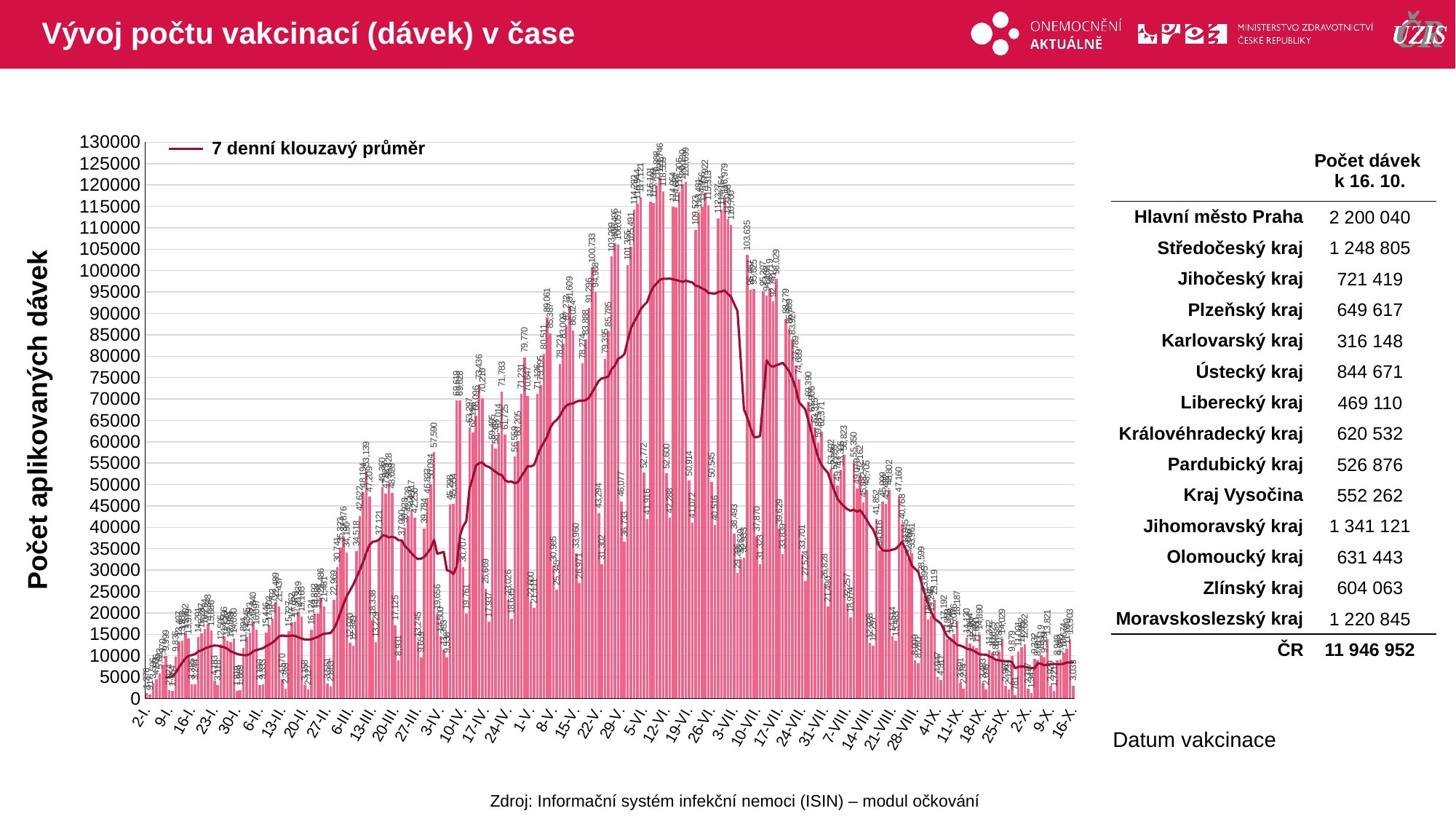

# Vývoj počtu vakcinací (dávek) v čase

### Chart

| Category | celkem |
|---|---|
| 2-I. | 1276.0 |
| 3-I. | 917.0 |
| 4-I. | 3596.0 |
| 5-I. | 4506.0 |
| 6-I. | 5833.0 |
| 7-I. | 7970.0 |
| 8-I. | 9999.0 |
| 9-I. | 2024.0 |
| 10-I. | 1764.0 |
| 11-I. | 9835.0 |
| 12-I. | 13407.0 |
| 13-I. | 13503.0 |
| 14-I. | 15202.0 |
| 15-I. | 13979.0 |
| 16-I. | 3385.0 |
| 17-I. | 3244.0 |
| 18-I. | 14291.0 |
| 19-I. | 15287.0 |
| 20-I. | 16294.0 |
| 21-I. | 17348.0 |
| 22-I. | 15886.0 |
| 23-I. | 4183.0 |
| 24-I. | 3118.0 |
| 25-I. | 12595.0 |
| 26-I. | 14506.0 |
| 27-I. | 13542.0 |
| 28-I. | 13189.0 |
| 29-I. | 14080.0 |
| 30-I. | 1819.0 |
| 31-I. | 1889.0 |
| 1-II. | 11894.0 |
| 2-II. | 14345.0 |
| 3-II. | 15393.0 |
| 4-II. | 17840.0 |
| 5-II. | 16097.0 |
| 6-II. | 3190.0 |
| 7-II. | 3333.0 |
| 8-II. | 15446.0 |
| 9-II. | 17003.0 |
| 10-II. | 18702.0 |
| 11-II. | 22489.0 |
| 12-II. | 21437.0 |
| 13-II. | 4570.0 |
| 14-II. | 2369.0 |
| 15-II. | 15727.0 |
| 16-II. | 17762.0 |
| 17-II. | 17970.0 |
| 18-II. | 20339.0 |
| 19-II. | 19165.0 |
| 20-II. | 3158.0 |
| 21-II. | 2127.0 |
| 22-II. | 16124.0 |
| 23-II. | 19892.0 |
| 24-II. | 19882.0 |
| 25-II. | 23486.0 |
| 26-II. | 21481.0 |
| 27-II. | 3551.0 |
| 28-II. | 2883.0 |
| 1-III. | 22969.0 |
| 2-III. | 30741.0 |
| 3-III. | 35323.0 |
| 4-III. | 37876.0 |
| 5-III. | 34190.0 |
| 6-III. | 12970.0 |
| 7-III. | 12349.0 |
| 8-III. | 34518.0 |
| 9-III. | 42622.0 |
| 10-III. | 48194.0 |
| 11-III. | 53139.0 |
| 12-III. | 47209.0 |
| 13-III. | 18338.0 |
| 14-III. | 13229.0 |
| 15-III. | 37121.0 |
| 16-III. | 49360.0 |
| 17-III. | 47929.0 |
| 18-III. | 50328.0 |
| 19-III. | 48028.0 |
| 20-III. | 17125.0 |
| 21-III. | 8931.0 |
| 22-III. | 37000.0 |
| 23-III. | 39928.0 |
| 24-III. | 42528.0 |
| 25-III. | 44117.0 |
| 26-III. | 42250.0 |
| 27-III. | 13245.0 |
| 28-III. | 9659.0 |
| 29-III. | 39784.0 |
| 30-III. | 46833.0 |
| 31-III. | 50094.0 |
| 1-IV. | 57590.0 |
| 2-IV. | 19656.0 |
| 3-IV. | 14500.0 |
| 4-IV. | 11383.0 |
| 5-IV. | 9538.0 |
| 6-IV. | 45298.0 |
| 7-IV. | 45554.0 |
| 8-IV. | 69619.0 |
| 9-IV. | 69628.0 |
| 10-IV. | 30707.0 |
| 11-IV. | 19761.0 |
| 12-IV. | 63297.0 |
| 13-IV. | 62196.0 |
| 14-IV. | 66096.0 |
| 15-IV. | 73436.0 |
| 16-IV. | 70210.0 |
| 17-IV. | 25669.0 |
| 18-IV. | 17937.0 |
| 19-IV. | 59405.0 |
| 20-IV. | 58357.0 |
| 21-IV. | 62014.0 |
| 22-IV. | 71783.0 |
| 23-IV. | 61725.0 |
| 24-IV. | 23026.0 |
| 25-IV. | 18635.0 |
| 26-IV. | 56559.0 |
| 27-IV. | 60205.0 |
| 28-IV. | 71231.0 |
| 29-IV. | 79770.0 |
| 30-IV. | 70647.0 |
| 1-V. | 22600.0 |
| 2-V. | 21111.0 |
| 3-V. | 71136.0 |
| 4-V. | 73195.0 |
| 5-V. | 80511.0 |
| 6-V. | 89061.0 |
| 7-V. | 85387.0 |
| 8-V. | 30985.0 |
| 9-V. | 25345.0 |
| 10-V. | 78221.0 |
| 11-V. | 83009.0 |
| 12-V. | 87272.0 |
| 13-V. | 91609.0 |
| 14-V. | 86024.0 |
| 15-V. | 33960.0 |
| 16-V. | 26971.0 |
| 17-V. | 78274.0 |
| 18-V. | 83888.0 |
| 19-V. | 91296.0 |
| 20-V. | 100733.0 |
| 21-V. | 94988.0 |
| 22-V. | 43294.0 |
| 23-V. | 31302.0 |
| 24-V. | 79395.0 |
| 25-V. | 85785.0 |
| 26-V. | 103289.0 |
| 27-V. | 106495.0 |
| 28-V. | 106051.0 |
| 29-V. | 46077.0 |
| 30-V. | 36733.0 |
| 31-V. | 101355.0 |
| 1-VI. | 105491.0 |
| 2-VI. | 114292.0 |
| 3-VI. | 115544.0 |
| 4-VI. | 117121.0 |
| 5-VI. | 52772.0 |
| 6-VI. | 41916.0 |
| 7-VI. | 116101.0 |
| 8-VI. | 115799.0 |
| 9-VI. | 119888.0 |
| 10-VI. | 121746.0 |
| 11-VI. | 118559.0 |
| 12-VI. | 52600.0 |
| 13-VI. | 42288.0 |
| 14-VI. | 114954.0 |
| 15-VI. | 114687.0 |
| 16-VI. | 118305.0 |
| 17-VI. | 120130.0 |
| 18-VI. | 120699.0 |
| 19-VI. | 50914.0 |
| 20-VI. | 41072.0 |
| 21-VI. | 109523.0 |
| 22-VI. | 113481.0 |
| 23-VI. | 114956.0 |
| 24-VI. | 117922.0 |
| 25-VI. | 115313.0 |
| 26-VI. | 50545.0 |
| 27-VI. | 40516.0 |
| 28-VI. | 112227.0 |
| 29-VI. | 114164.0 |
| 30-VI. | 116979.0 |
| 1-VII. | 112058.0 |
| 2-VII. | 110700.0 |
| 3-VII. | 38493.0 |
| 4-VII. | 29286.0 |
| 5-VII. | 32639.0 |
| 6-VII. | 32933.0 |
| 7-VII. | 103635.0 |
| 8-VII. | 95467.0 |
| 9-VII. | 95625.0 |
| 10-VII. | 37870.0 |
| 11-VII. | 31323.0 |
| 12-VII. | 95207.0 |
| 13-VII. | 94102.0 |
| 14-VII. | 95719.0 |
| 15-VII. | 92741.0 |
| 16-VII. | 98029.0 |
| 17-VII. | 39629.0 |
| 18-VII. | 33839.0 |
| 19-VII. | 88779.0 |
| 20-VII. | 86389.0 |
| 21-VII. | 83927.0 |
| 22-VII. | 77789.0 |
| 23-VII. | 74689.0 |
| 24-VII. | 33701.0 |
| 25-VII. | 27524.0 |
| 26-VII. | 69390.0 |
| 27-VII. | 65906.0 |
| 28-VII. | 63315.0 |
| 29-VII. | 59815.0 |
| 30-VII. | 62371.0 |
| 31-VII. | 26828.0 |
| 1-VIII. | 21490.0 |
| 2-VIII. | 53602.0 |
| 3-VIII. | 52399.0 |
| 4-VIII. | 49717.0 |
| 5-VIII. | 53305.0 |
| 6-VIII. | 56823.0 |
| 7-VIII. | 22257.0 |
| 8-VIII. | 18974.0 |
| 9-VIII. | 55350.0 |
| 10-VIII. | 49079.0 |
| 11-VIII. | 52162.0 |
| 12-VIII. | 45882.0 |
| 13-VIII. | 48705.0 |
| 14-VIII. | 12928.0 |
| 15-VIII. | 12297.0 |
| 16-VIII. | 41852.0 |
| 17-VIII. | 34616.0 |
| 18-VIII. | 45999.0 |
| 19-VIII. | 45432.0 |
| 20-VIII. | 48802.0 |
| 21-VIII. | 14514.0 |
| 22-VIII. | 13483.0 |
| 23-VIII. | 47160.0 |
| 24-VIII. | 40768.0 |
| 25-VIII. | 34945.0 |
| 26-VIII. | 32666.0 |
| 27-VIII. | 33961.0 |
| 28-VIII. | 8999.0 |
| 29-VIII. | 8280.0 |
| 30-VIII. | 28599.0 |
| 31-VIII. | 23895.0 |
| 1-IX. | 18465.0 |
| 2-IX. | 19246.0 |
| 3-IX. | 23119.0 |
| 4-IX. | 4947.0 |
| 5-IX. | 4317.0 |
| 6-IX. | 17192.0 |
| 7-IX. | 13889.0 |
| 8-IX. | 14140.0 |
| 9-IX. | 15076.0 |
| 10-IX. | 18187.0 |
| 11-IX. | 3691.0 |
| 12-IX. | 2274.0 |
| 13-IX. | 14130.0 |
| 14-IX. | 12864.0 |
| 15-IX. | 12307.0 |
| 16-IX. | 11880.0 |
| 17-IX. | 14890.0 |
| 18-IX. | 3483.0 |
| 19-IX. | 2098.0 |
| 20-IX. | 11372.0 |
| 21-IX. | 10825.0 |
| 22-IX. | 8818.0 |
| 23-IX. | 10883.0 |
| 24-IX. | 14029.0 |
| 25-IX. | 2965.0 |
| 26-IX. | 2123.0 |
| 27-IX. | 9879.0 |
| 28-IX. | 781.0 |
| 29-IX. | 11001.0 |
| 30-IX. | 11952.0 |
| 1-X. | 12662.0 |
| 2-X. | 2317.0 |
| 3-X. | 1343.0 |
| 4-X. | 9332.0 |
| 5-X. | 8917.0 |
| 6-X. | 10119.0 |
| 7-X. | 9589.0 |
| 8-X. | 13821.0 |
| 9-X. | 2929.0 |
| 10-X. | 1721.0 |
| 11-X. | 8949.0 |
| 12-X. | 9060.0 |
| 13-X. | 10674.0 |
| 14-X. | 11650.0 |
| 15-X. | 13903.0 |
| 16-X. | 3033.0 |
7 denní klouzavý průměr
|  | Počet dávek k 16. 10. |
| --- | --- |
| Hlavní město Praha | 2 200 040 |
| Středočeský kraj | 1 248 805 |
| Jihočeský kraj | 721 419 |
| Plzeňský kraj | 649 617 |
| Karlovarský kraj | 316 148 |
| Ústecký kraj | 844 671 |
| Liberecký kraj | 469 110 |
| Královéhradecký kraj | 620 532 |
| Pardubický kraj | 526 876 |
| Kraj Vysočina | 552 262 |
| Jihomoravský kraj | 1 341 121 |
| Olomoucký kraj | 631 443 |
| Zlínský kraj | 604 063 |
| Moravskoslezský kraj | 1 220 845 |
| ČR | 11 946 952 |
Počet aplikovaných dávek
Datum vakcinace
Zdroj: Informační systém infekční nemoci (ISIN) – modul očkování